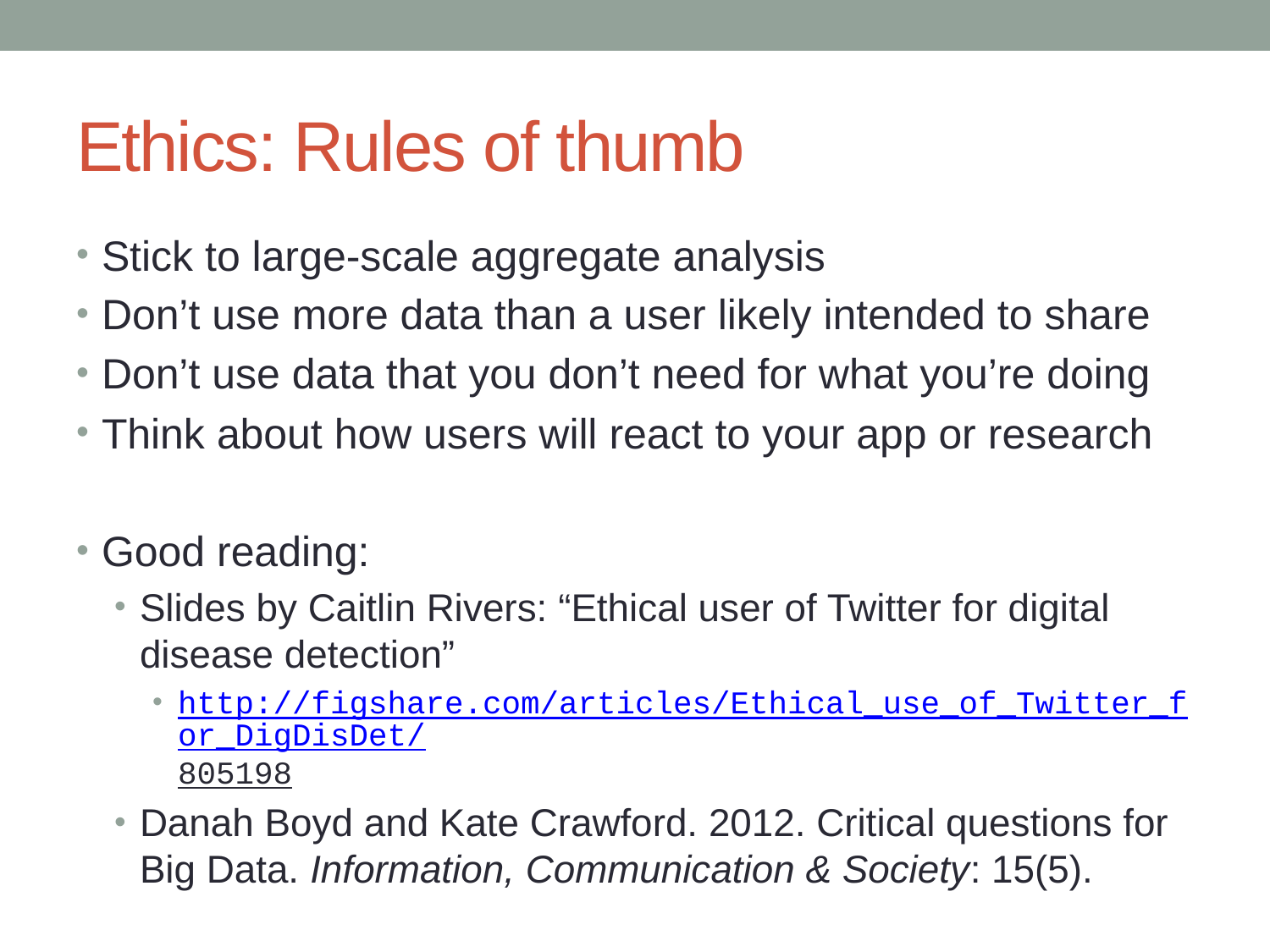

# Ethics: Rules of thumb
Stick to large-scale aggregate analysis
Don’t use more data than a user likely intended to share
Don’t use data that you don’t need for what you’re doing
Think about how users will react to your app or research

Good reading:
Slides by Caitlin Rivers: “Ethical user of Twitter for digital disease detection”
http://figshare.com/articles/Ethical_use_of_Twitter_for_DigDisDet/805198
Danah Boyd and Kate Crawford. 2012. Critical questions for Big Data. Information, Communication & Society: 15(5).